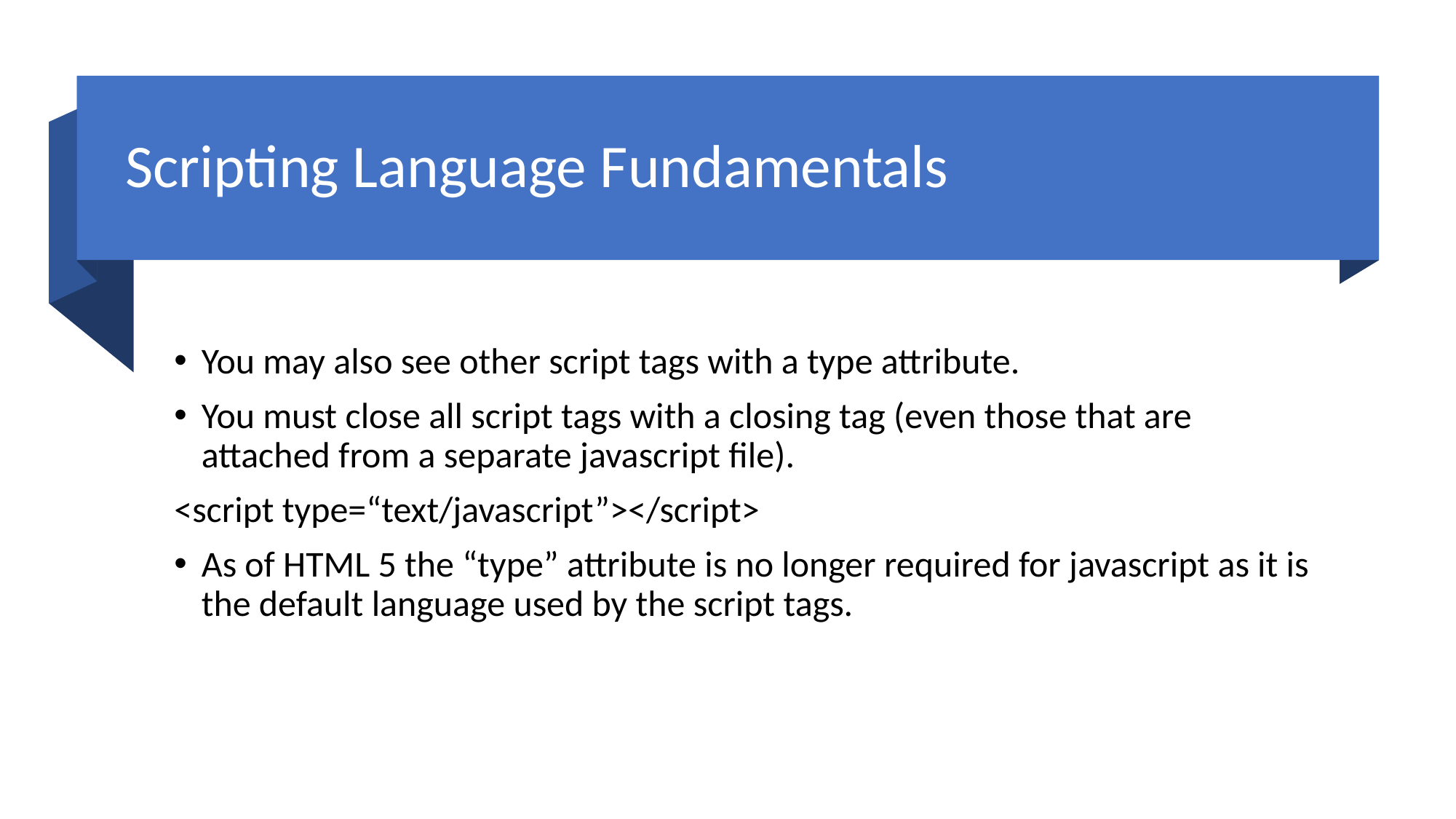

# Scripting Language Fundamentals

You may also see other script tags with a type attribute.
You must close all script tags with a closing tag (even those that are attached from a separate javascript file).
<script type=“text/javascript”></script>
As of HTML 5 the “type” attribute is no longer required for javascript as it is the default language used by the script tags.